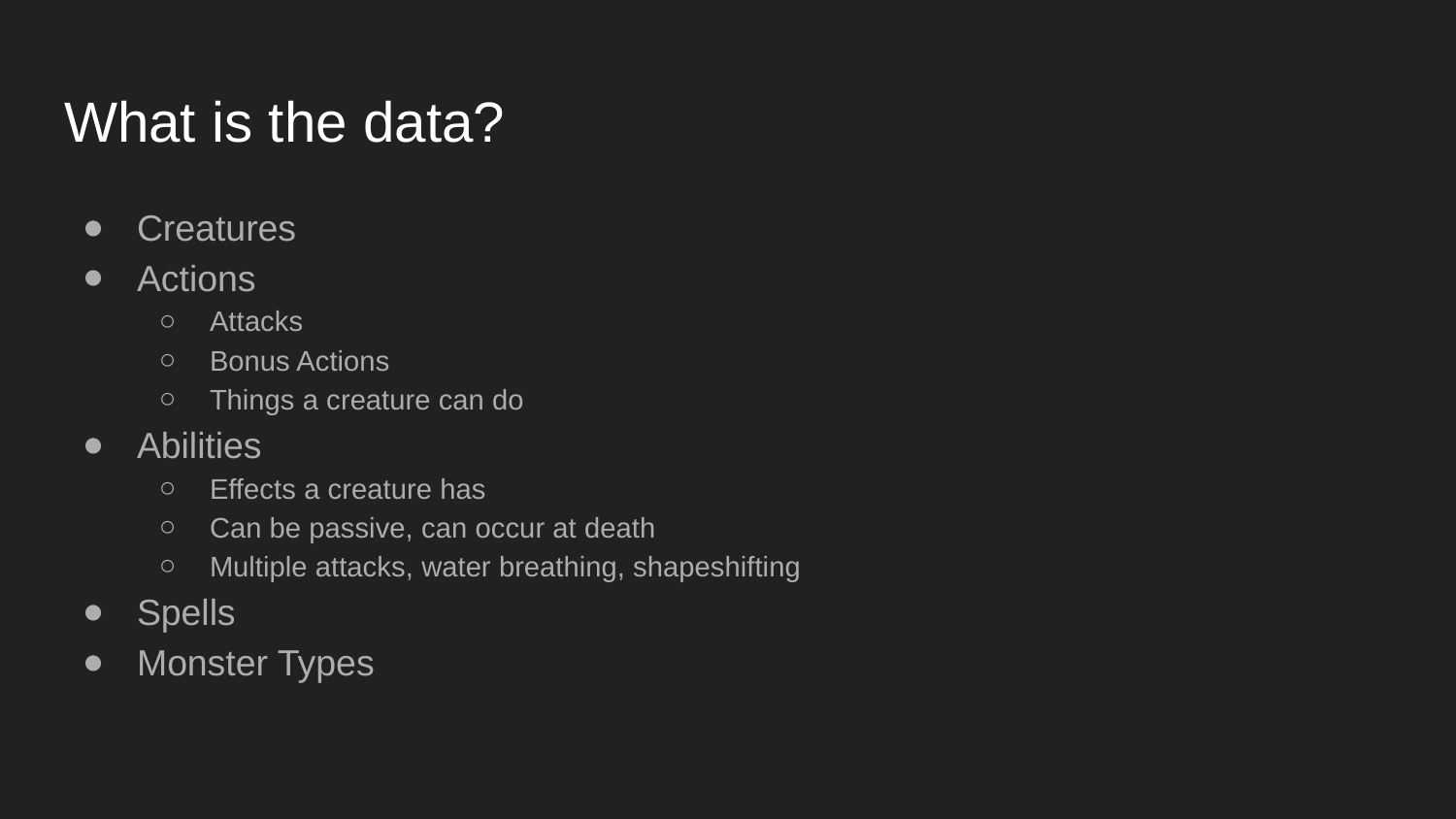

# What is the data?
Creatures
Actions
Attacks
Bonus Actions
Things a creature can do
Abilities
Effects a creature has
Can be passive, can occur at death
Multiple attacks, water breathing, shapeshifting
Spells
Monster Types